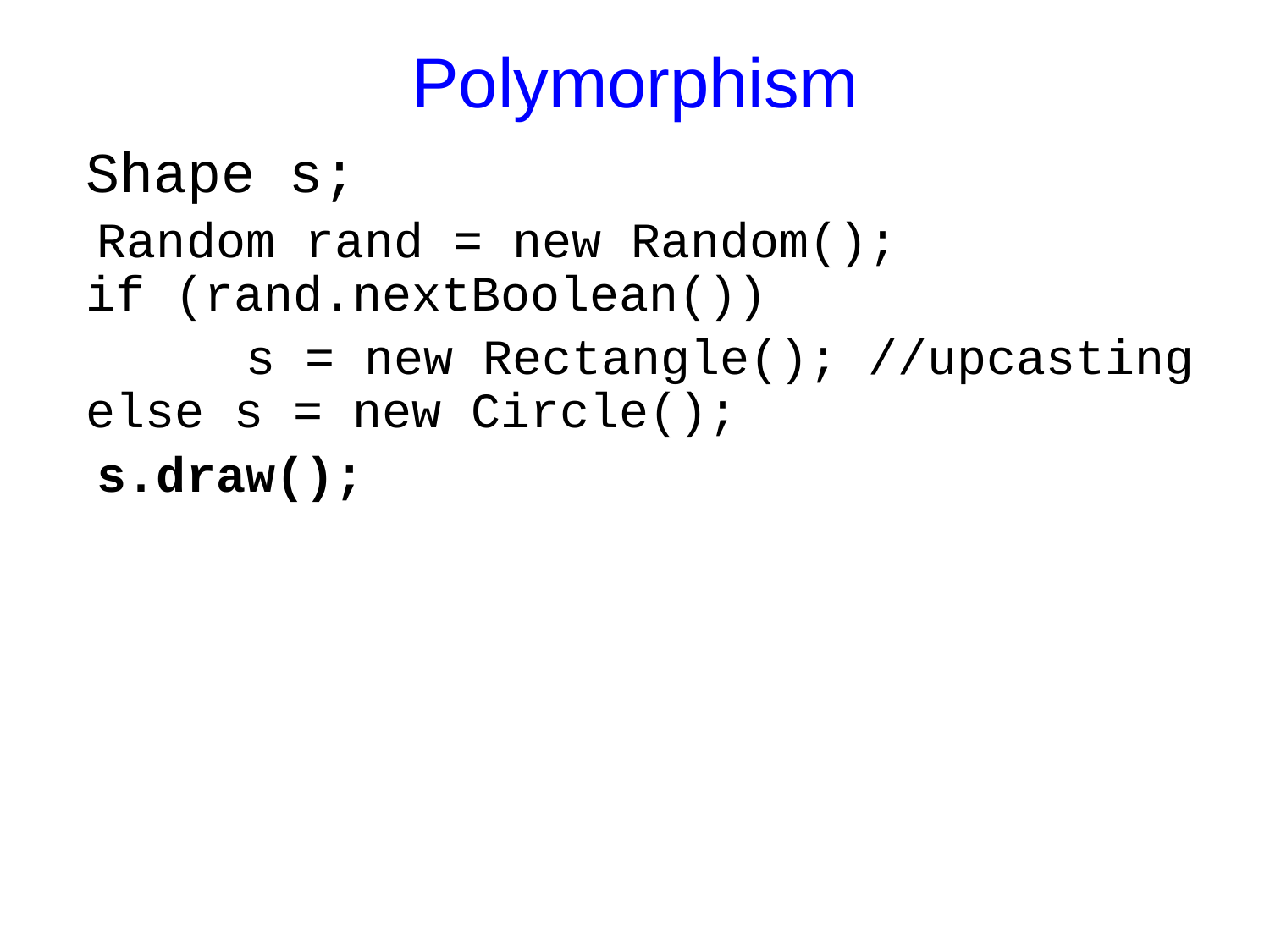

Polymorphism
	Shape s;
  Random rand = new Random();
if (rand.nextBoolean())
       s = new Rectangle(); //upcasting
else s = new Circle();
  s.draw();